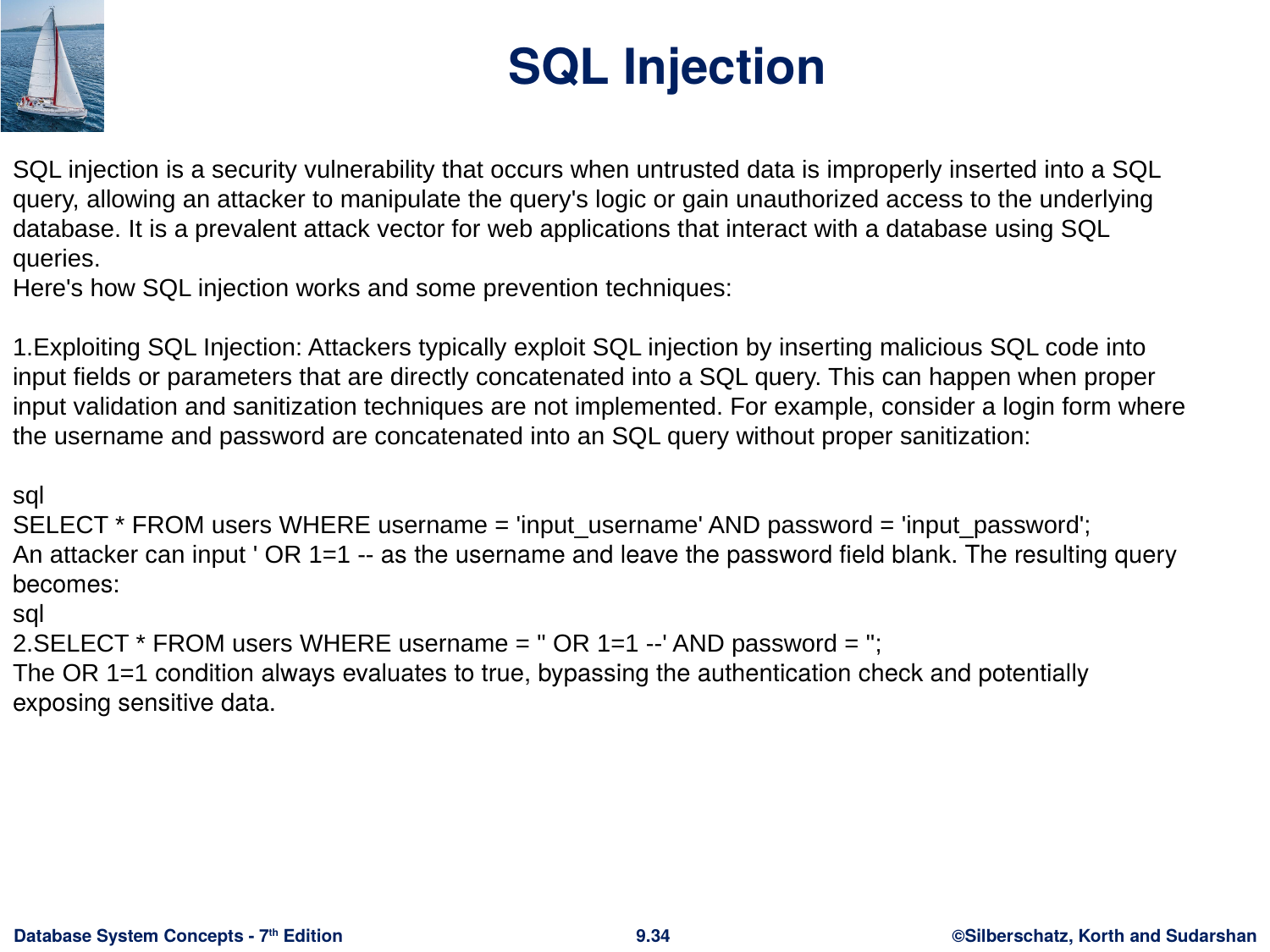

# SQL Injection
SQL injection is a security vulnerability that occurs when untrusted data is improperly inserted into a SQL query, allowing an attacker to manipulate the query's logic or gain unauthorized access to the underlying database. It is a prevalent attack vector for web applications that interact with a database using SQL queries.
Here's how SQL injection works and some prevention techniques:

Exploiting SQL Injection: Attackers typically exploit SQL injection by inserting malicious SQL code into input fields or parameters that are directly concatenated into a SQL query. This can happen when proper input validation and sanitization techniques are not implemented. For example, consider a login form where the username and password are concatenated into an SQL query without proper sanitization:

sql
SELECT * FROM users WHERE username = 'input_username' AND password = 'input_password';
An attacker can input ' OR 1=1 -- as the username and leave the password field blank. The resulting query becomes:
sql
SELECT * FROM users WHERE username = '' OR 1=1 --' AND password = '';
The OR 1=1 condition always evaluates to true, bypassing the authentication check and potentially exposing sensitive data.